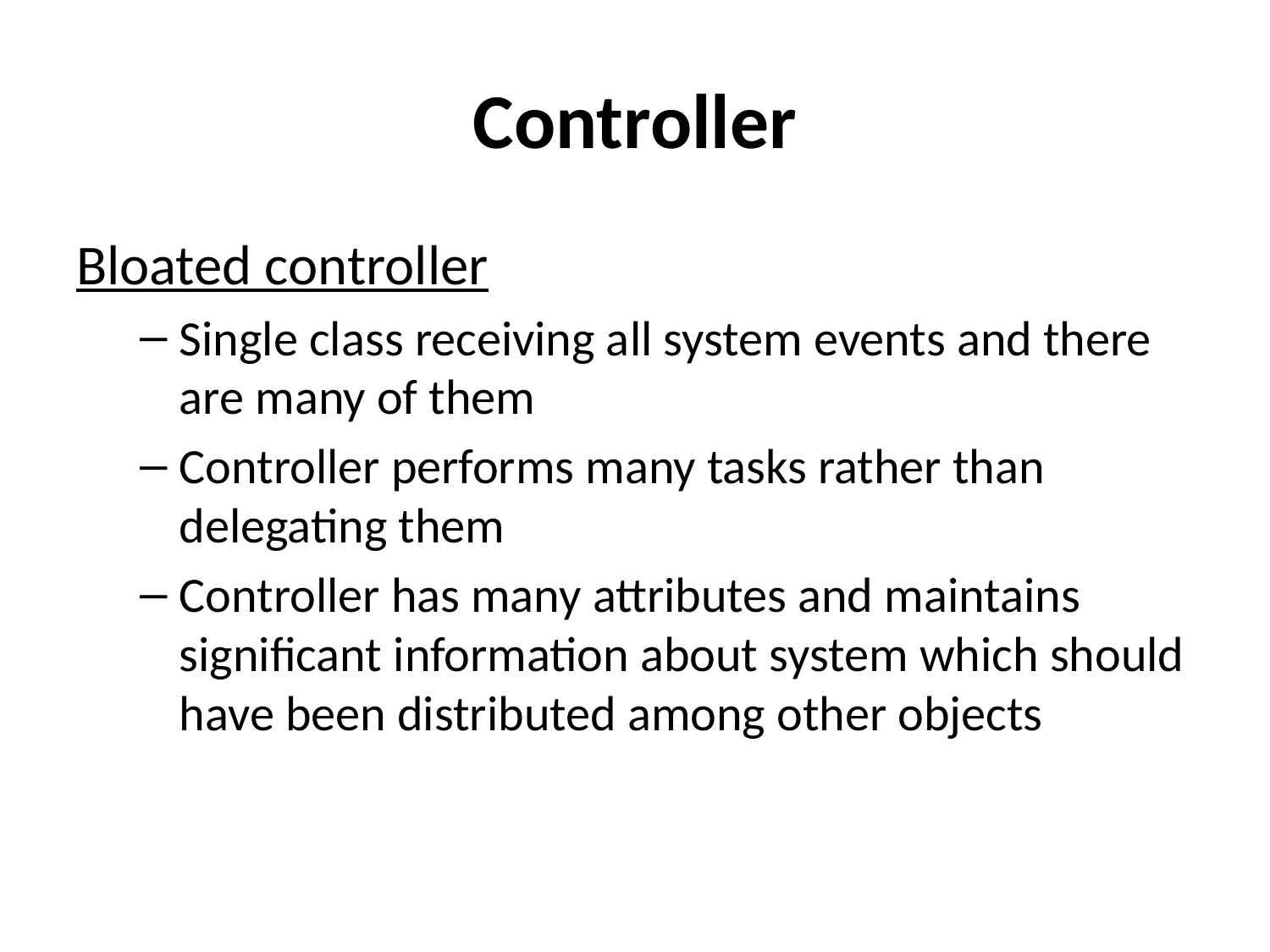

# Controller
Bloated controller
Single class receiving all system events and there are many of them
Controller performs many tasks rather than delegating them
Controller has many attributes and maintains significant information about system which should have been distributed among other objects